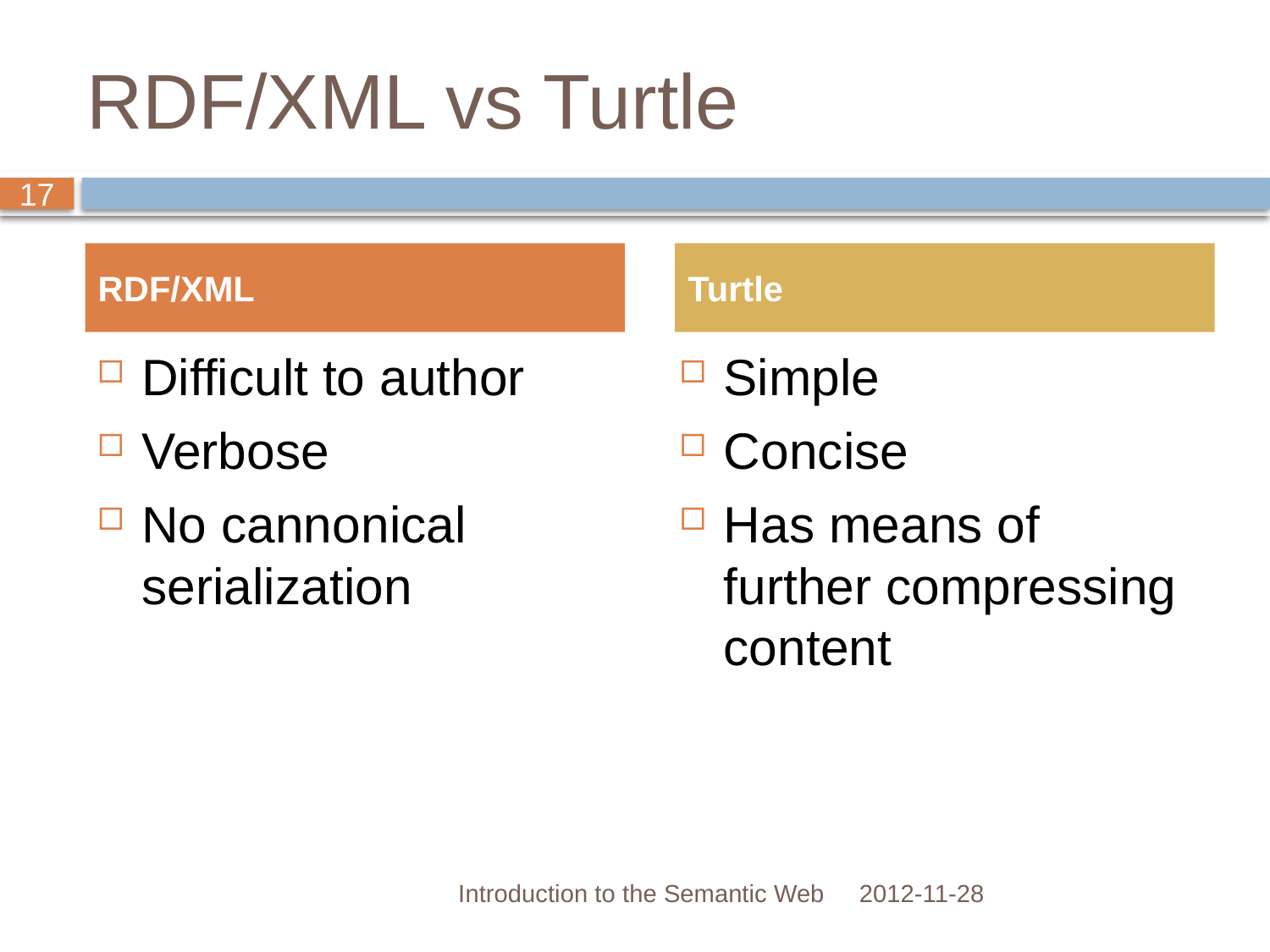

# RDF/XML vs Turtle
17
RDF/XML
Turtle
Difficult to author
Verbose
No cannonical serialization

Simple
Concise
Has means of further compressing content
Introduction to the Semantic Web
2012-11-28